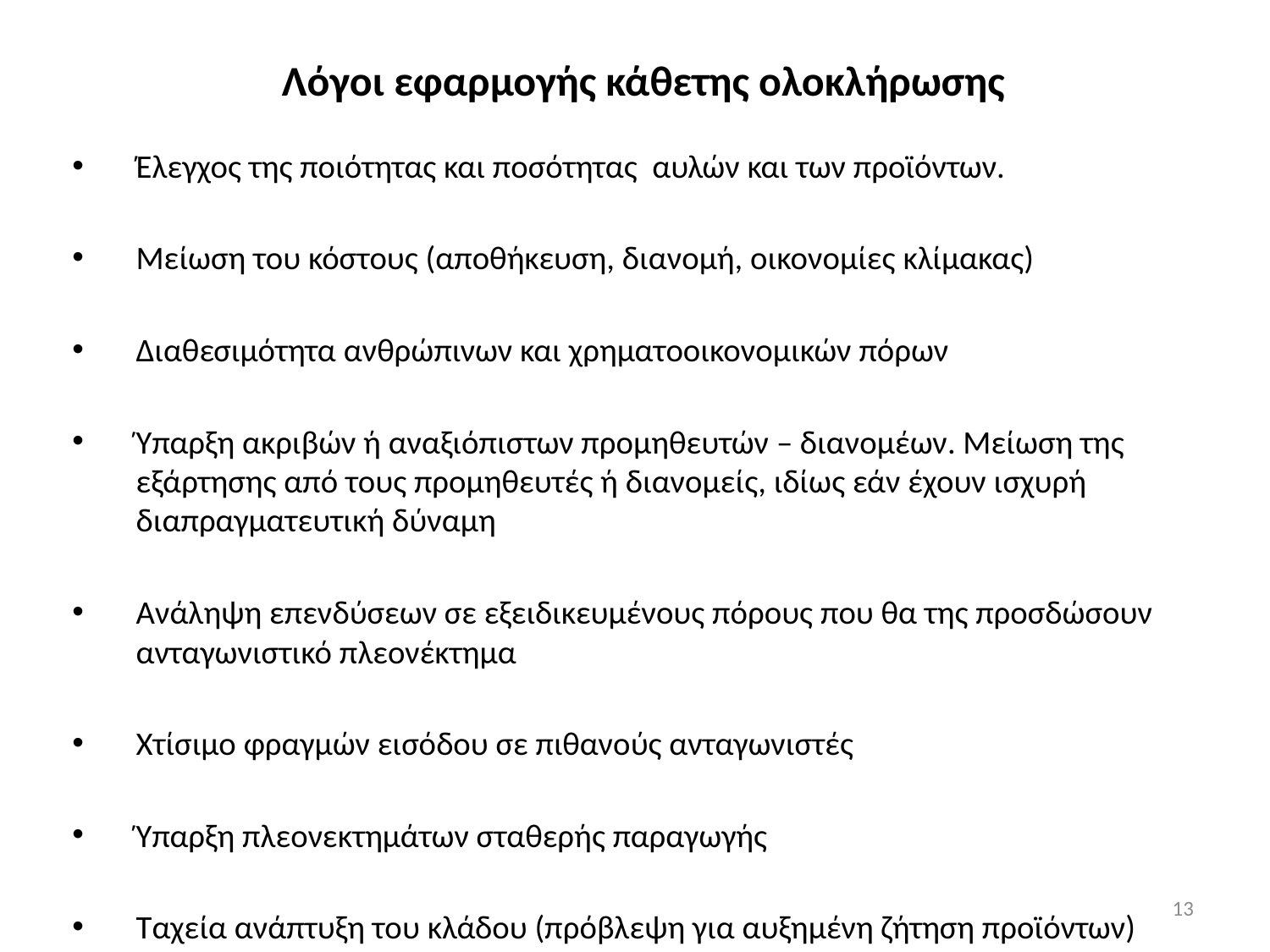

Λόγοι εφαρμογής κάθετης ολοκλήρωσης
Έλεγχος της ποιότητας και ποσότητας  αυλών και των προϊόντων.

Μείωση του κόστους (αποθήκευση, διανομή, οικονομίες κλίμακας)

Διαθεσιμότητα ανθρώπινων και χρηματοοικονομικών πόρων

Ύπαρξη ακριβών ή αναξιόπιστων προμηθευτών – διανομέων. Μείωση της εξάρτησης από τους προμηθευτές ή διανομείς, ιδίως εάν έχουν ισχυρή διαπραγματευτική δύναμη

Ανάληψη επενδύσεων σε εξειδικευμένους πόρους που θα της προσδώσουν ανταγωνιστικό πλεονέκτημα

Χτίσιμο φραγμών εισόδου σε πιθανούς ανταγωνιστές

Ύπαρξη πλεονεκτημάτων σταθερής παραγωγής

Ταχεία ανάπτυξη του κλάδου (πρόβλεψη για αυξημένη ζήτηση προϊόντων)

13